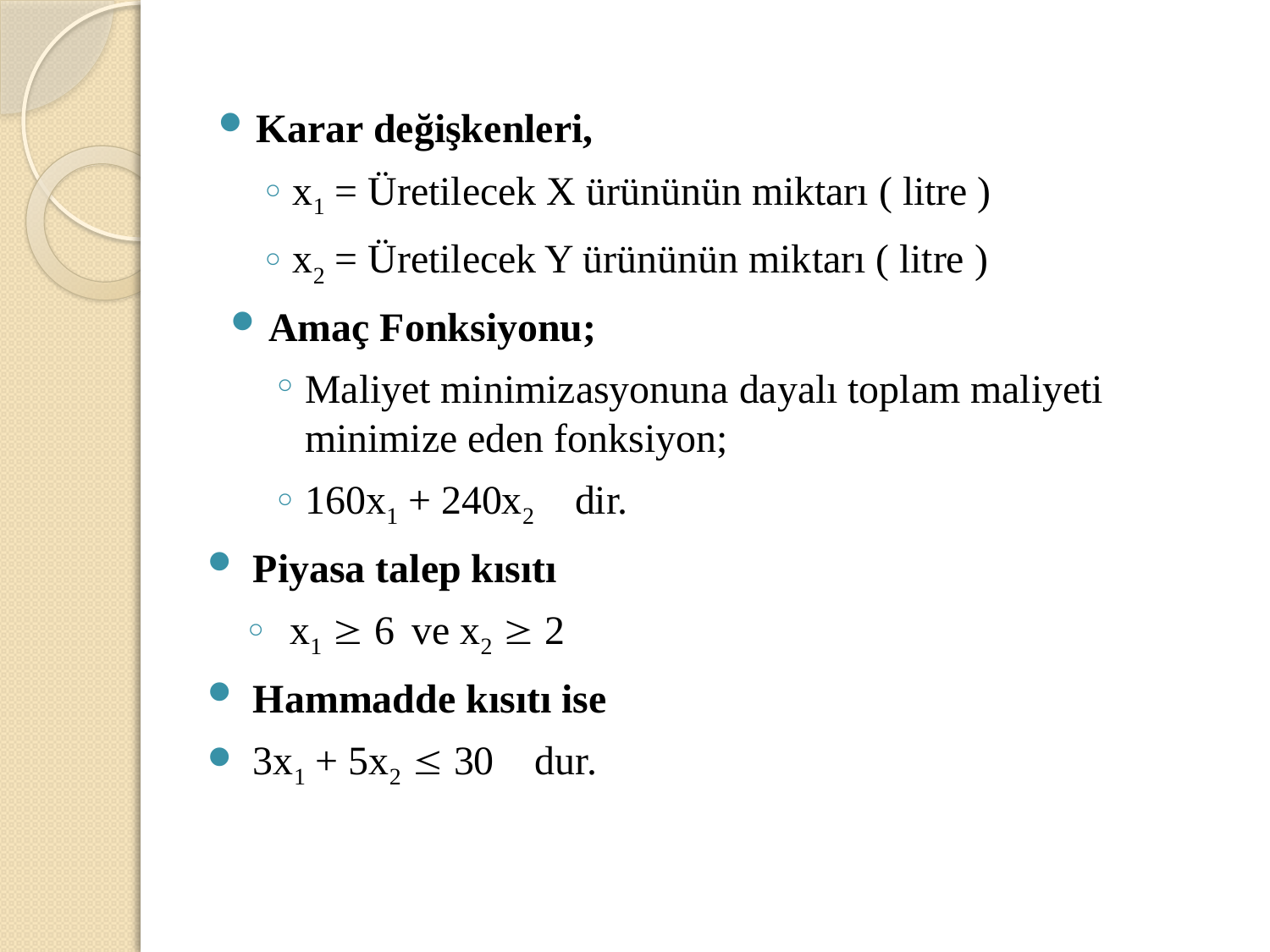

Karar değişkenleri,
x1 = Üretilecek X ürününün miktarı ( litre )
x2 = Üretilecek Y ürününün miktarı ( litre )
Amaç Fonksiyonu;
Maliyet minimizasyonuna dayalı toplam maliyeti minimize eden fonksiyon;
160x1 + 240x2    dir.
Piyasa talep kısıtı
x1 ≥ 6	ve x2 ≥ 2
Hammadde kısıtı ise
3x1 + 5x2 ≤ 30    dur.